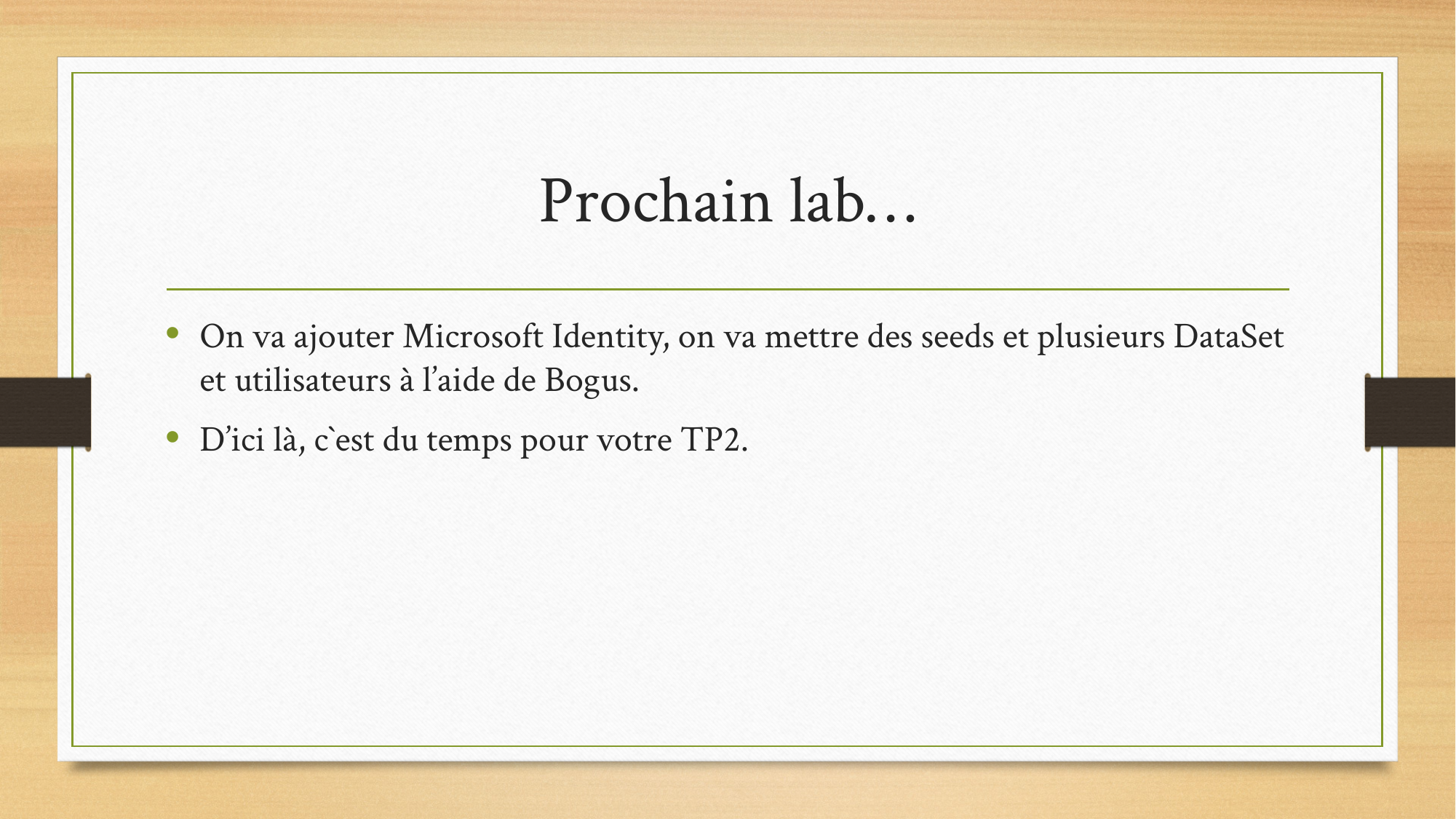

# Prochain lab…
On va ajouter Microsoft Identity, on va mettre des seeds et plusieurs DataSet et utilisateurs à l’aide de Bogus.
D’ici là, c`est du temps pour votre TP2.